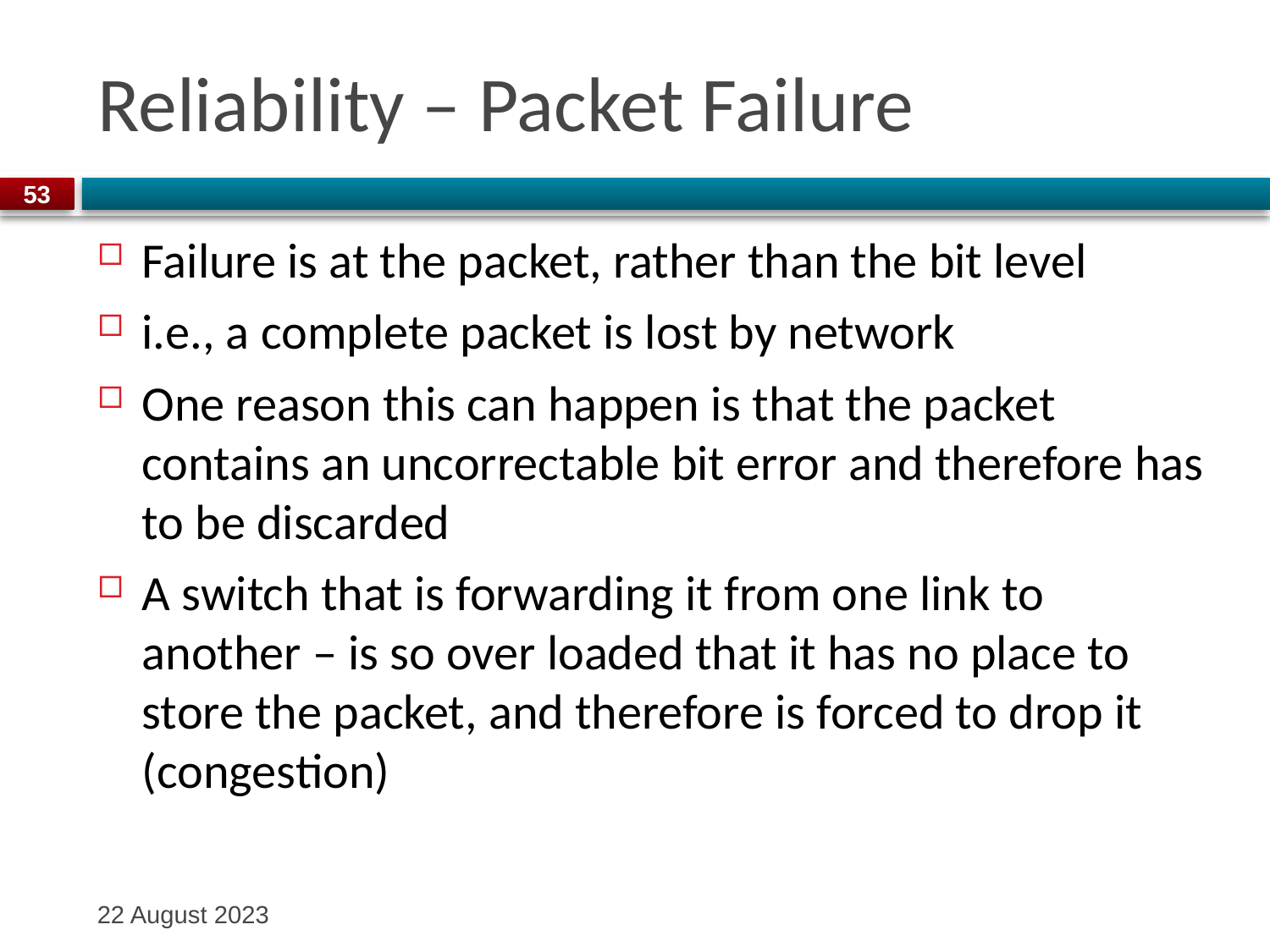

# Reliability – Packet Failure
53
Failure is at the packet, rather than the bit level
i.e., a complete packet is lost by network
One reason this can happen is that the packet contains an uncorrectable bit error and therefore has to be discarded
A switch that is forwarding it from one link to another – is so over loaded that it has no place to store the packet, and therefore is forced to drop it (congestion)

22 August 2023